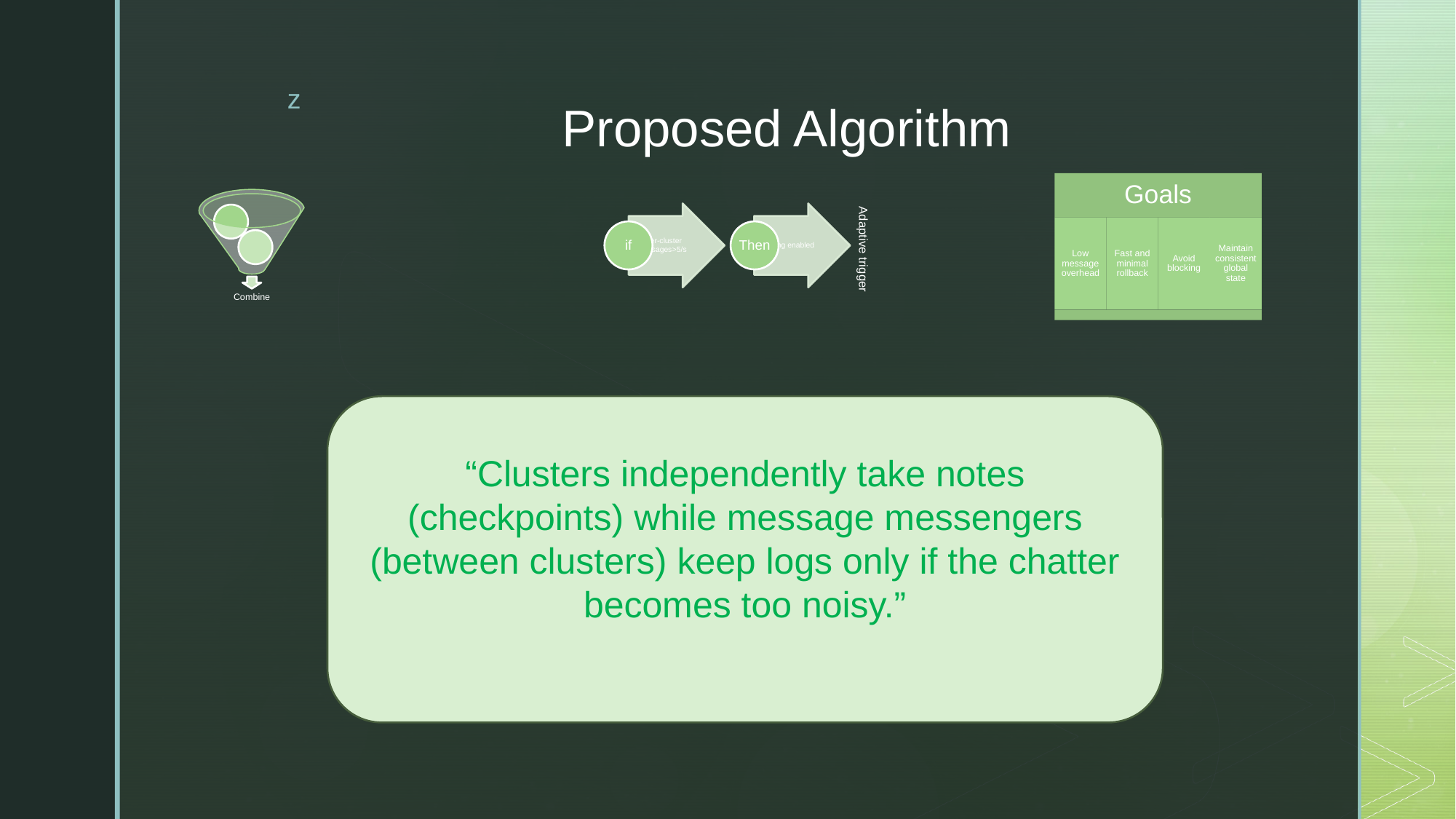

# Proposed Algorithm
Combine

inter-cluster messages>5/s
if
logging enabled
Then
Goals
Low message overhead
Fast and minimal rollback
Avoid blocking
Maintain consistent global state
Adaptive trigger
“Clusters independently take notes (checkpoints) while message messengers (between clusters) keep logs only if the chatter becomes too noisy.”